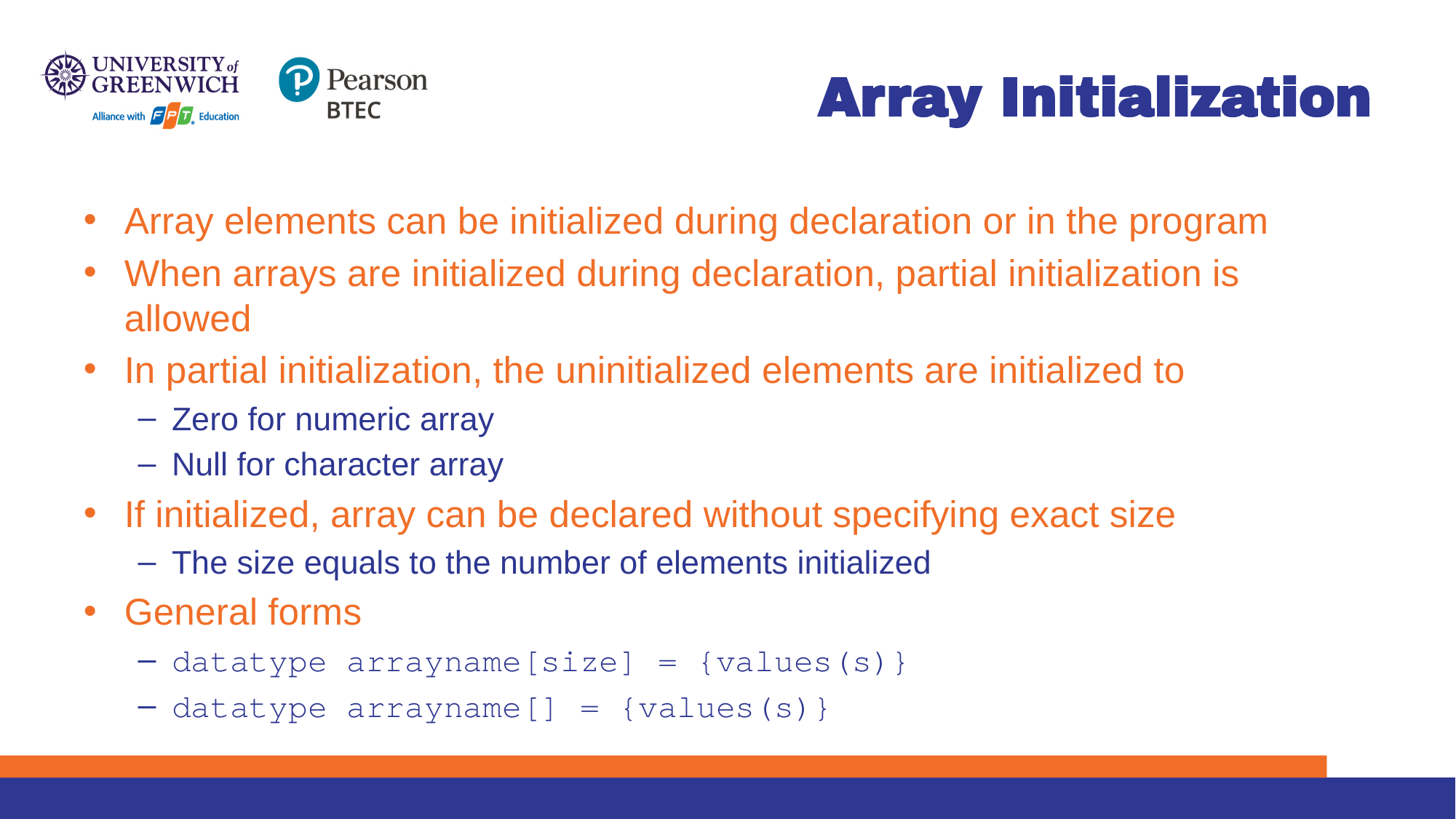

# Array Initialization
Array elements can be initialized during declaration or in the program
When arrays are initialized during declaration, partial initialization is allowed
In partial initialization, the uninitialized elements are initialized to
Zero for numeric array
Null for character array
If initialized, array can be declared without specifying exact size
The size equals to the number of elements initialized
General forms
datatype arrayname[size] = {values(s)}
datatype arrayname[] = {values(s)}